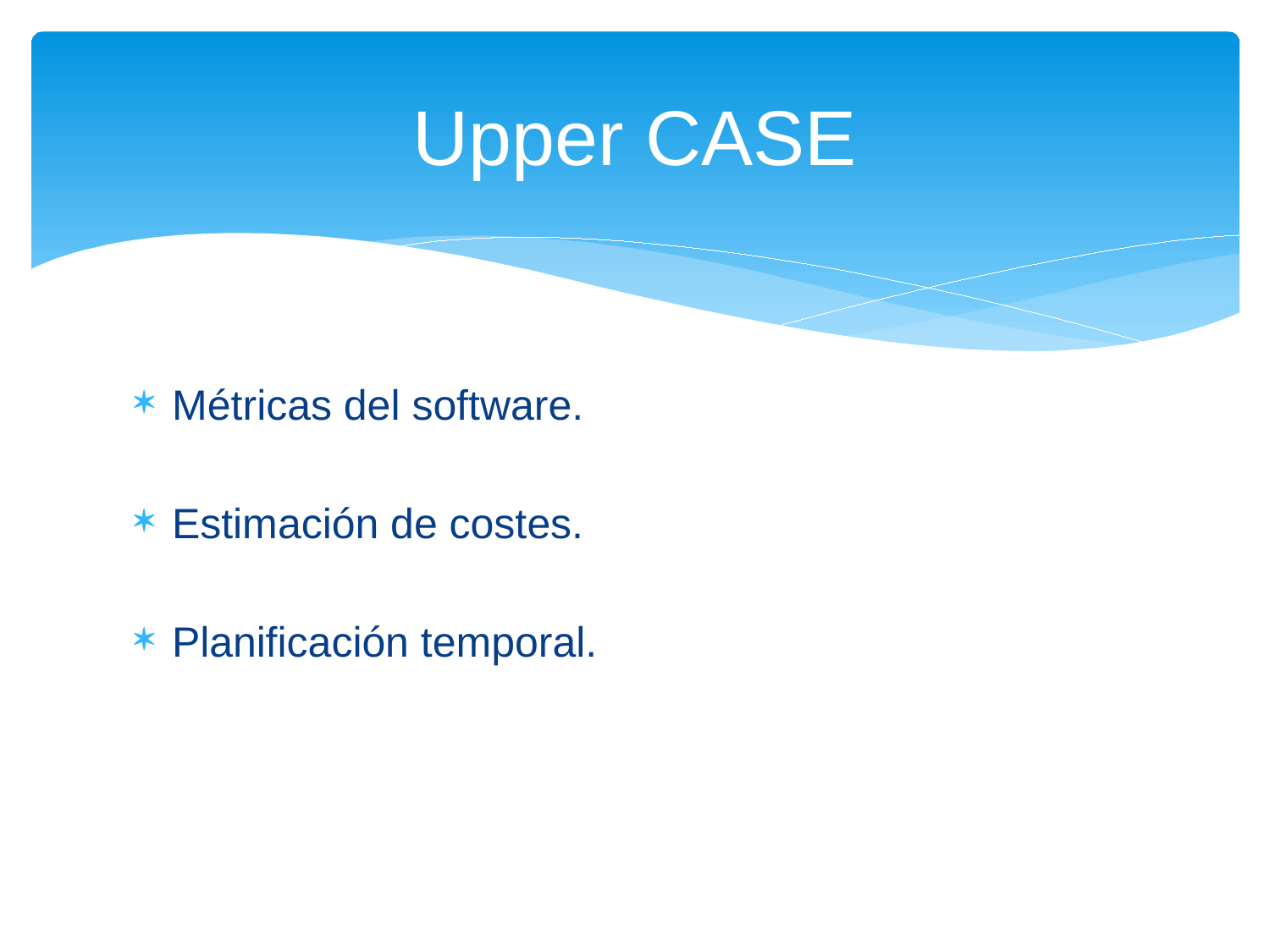

# Upper CASE
Métricas del software.

Estimación de costes.

Planificación temporal.